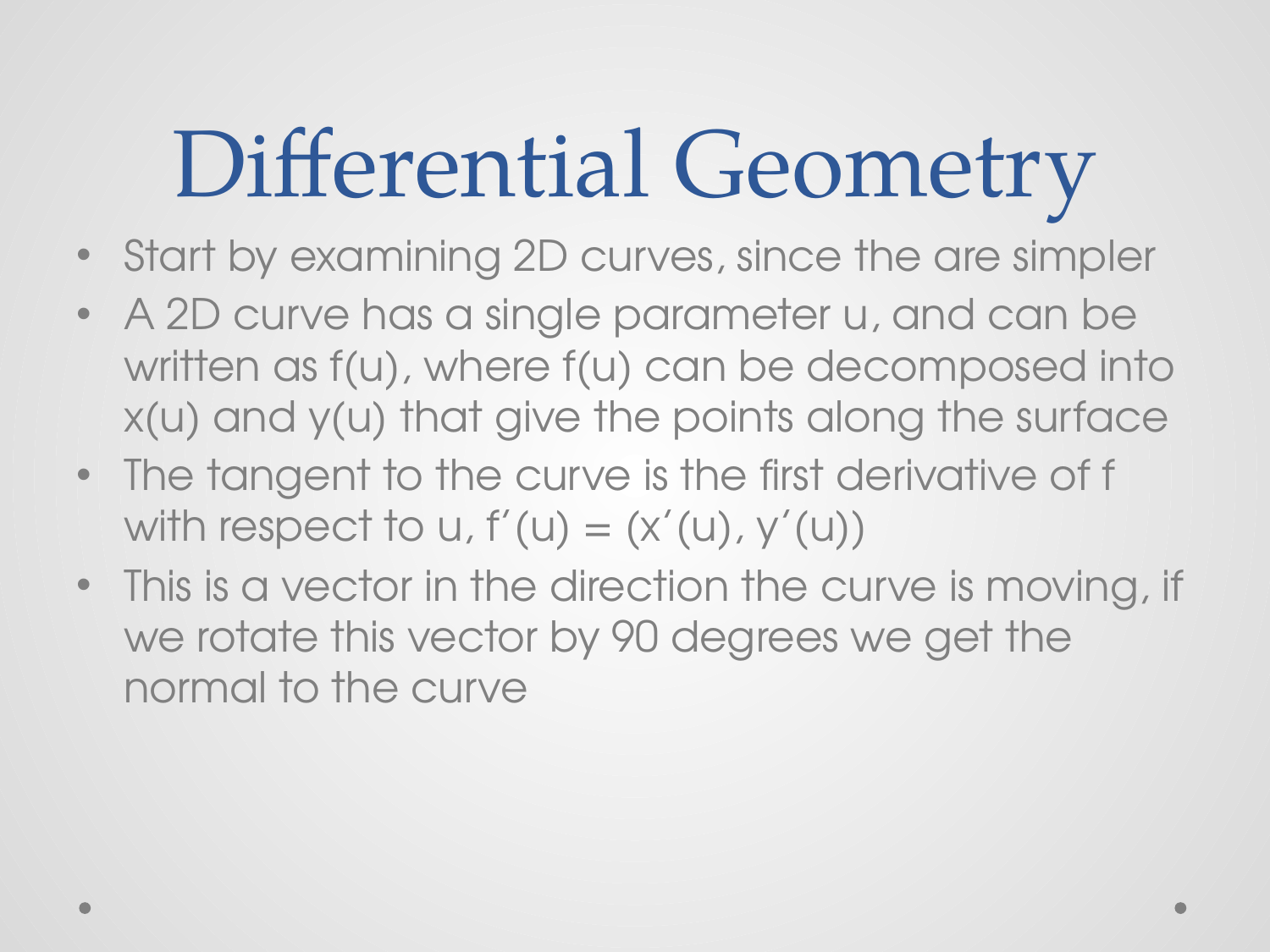

# Differential Geometry
Start by examining 2D curves, since the are simpler
A 2D curve has a single parameter u, and can be written as f(u), where f(u) can be decomposed into x(u) and y(u) that give the points along the surface
The tangent to the curve is the first derivative of f with respect to u, f’(u) = (x’(u), y’(u))
This is a vector in the direction the curve is moving, if we rotate this vector by 90 degrees we get the normal to the curve